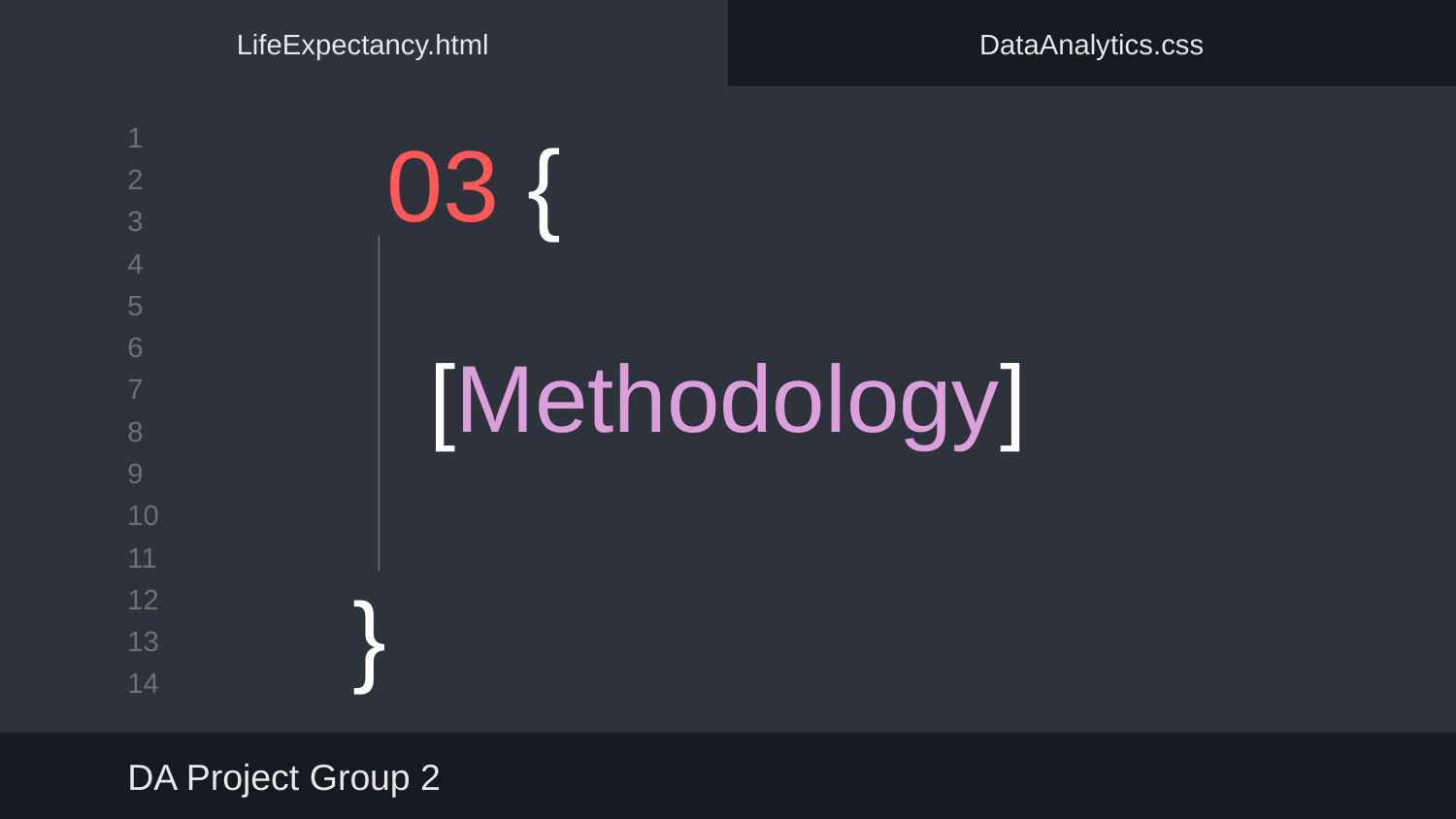

LifeExpectancy.html
DataAnalytics.css
# 03 {
[Methodology]
}
DA Project Group 2